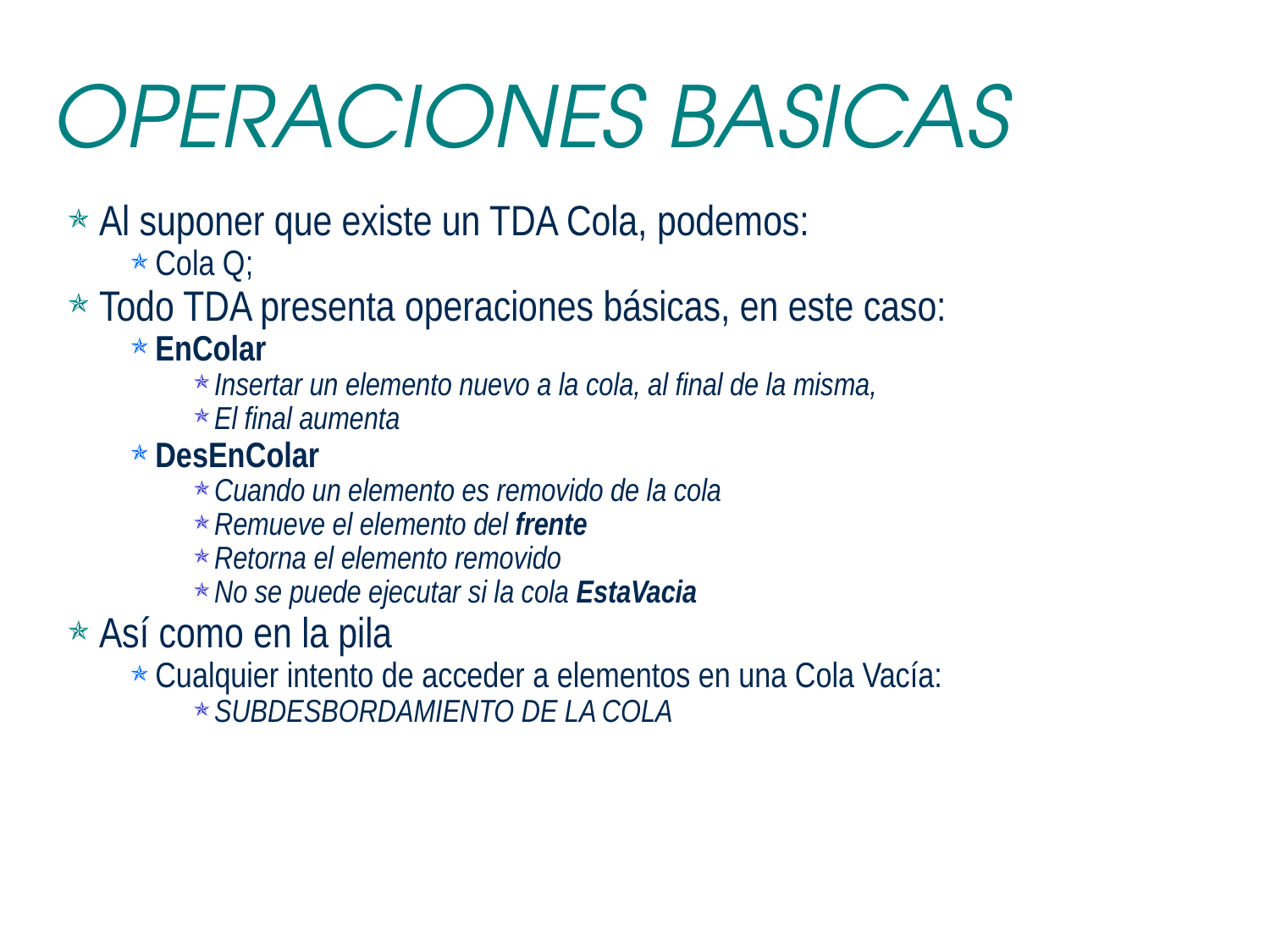

OPERACIONES BASICAS
Al suponer que existe un TDA Cola, podemos:
Cola Q;
Todo TDA presenta operaciones básicas, en este caso:
EnColar
Insertar un elemento nuevo a la cola, al final de la misma,
El final aumenta
DesEnColar
Cuando un elemento es removido de la cola
Remueve el elemento del frente
Retorna el elemento removido
No se puede ejecutar si la cola EstaVacia
Así como en la pila
Cualquier intento de acceder a elementos en una Cola Vacía:
SUBDESBORDAMIENTO DE LA COLA